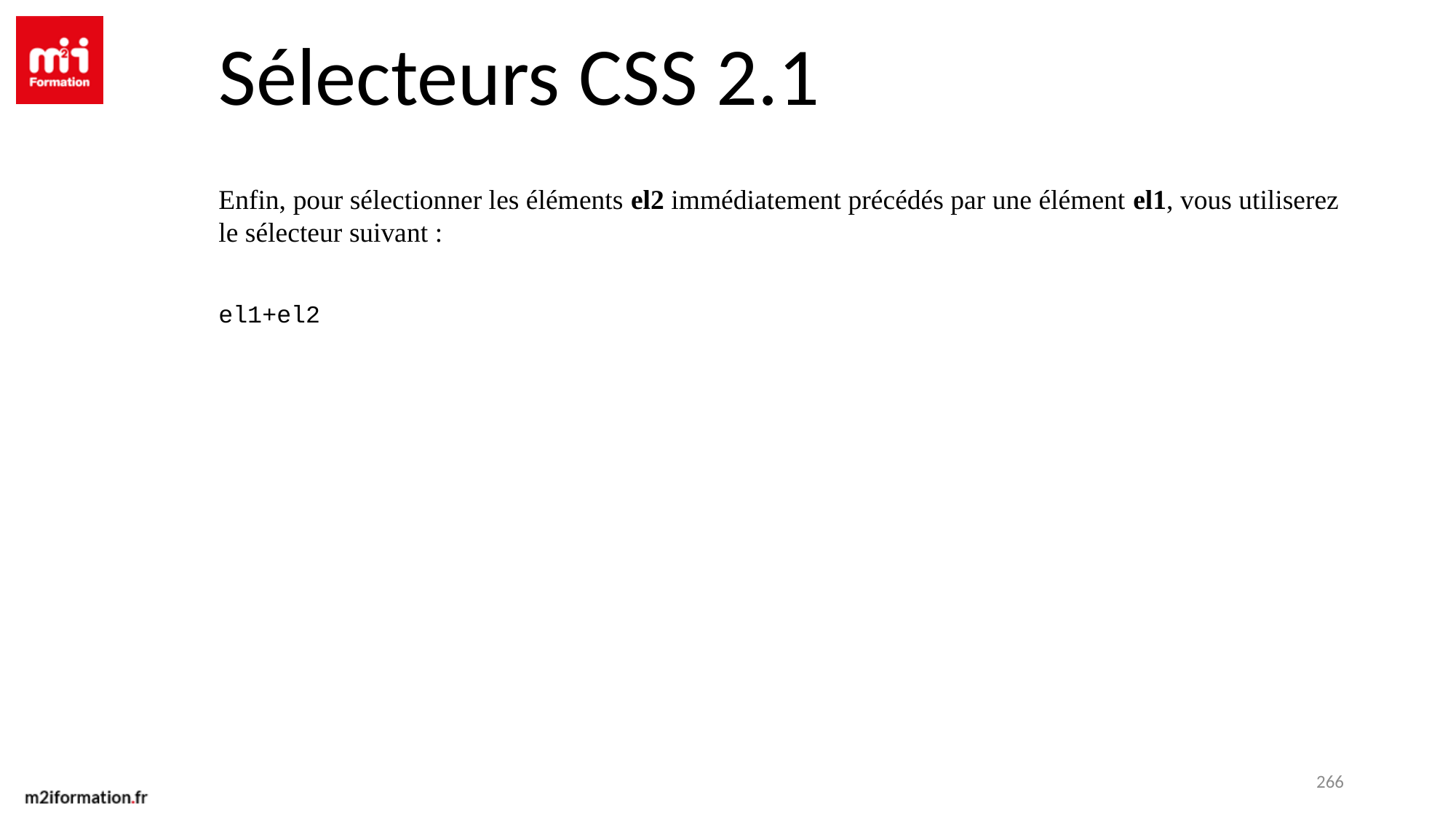

Sélecteurs CSS 2.1

Enfin, pour sélectionner les éléments el2 immédiatement précédés par une élément el1, vous utiliserez le sélecteur suivant :

el1+el2

266